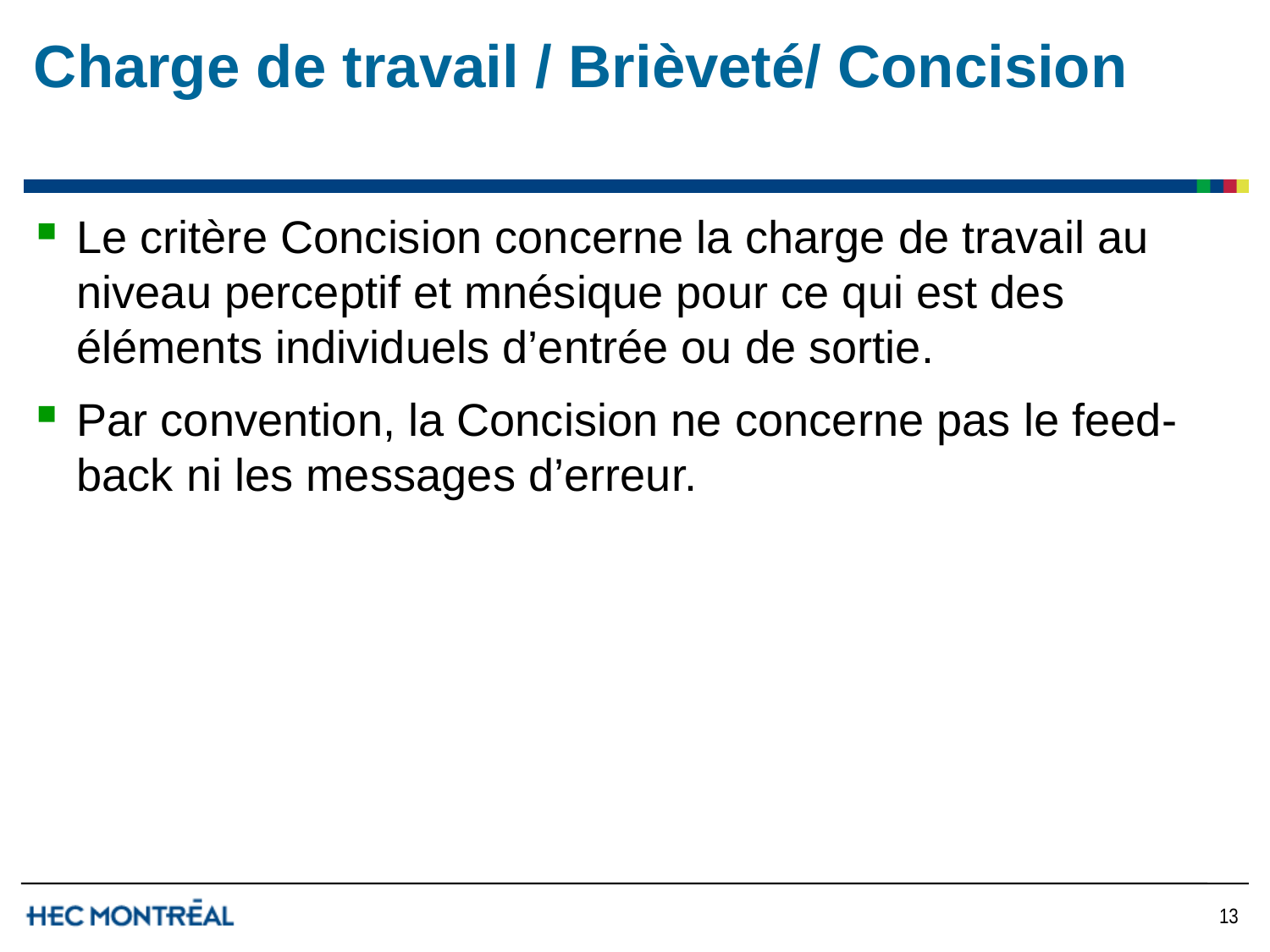

# Charge de travail / Brièveté/ Concision
Le critère Concision concerne la charge de travail au niveau perceptif et mnésique pour ce qui est des éléments individuels d’entrée ou de sortie.
Par convention, la Concision ne concerne pas le feed-back ni les messages d’erreur.
13